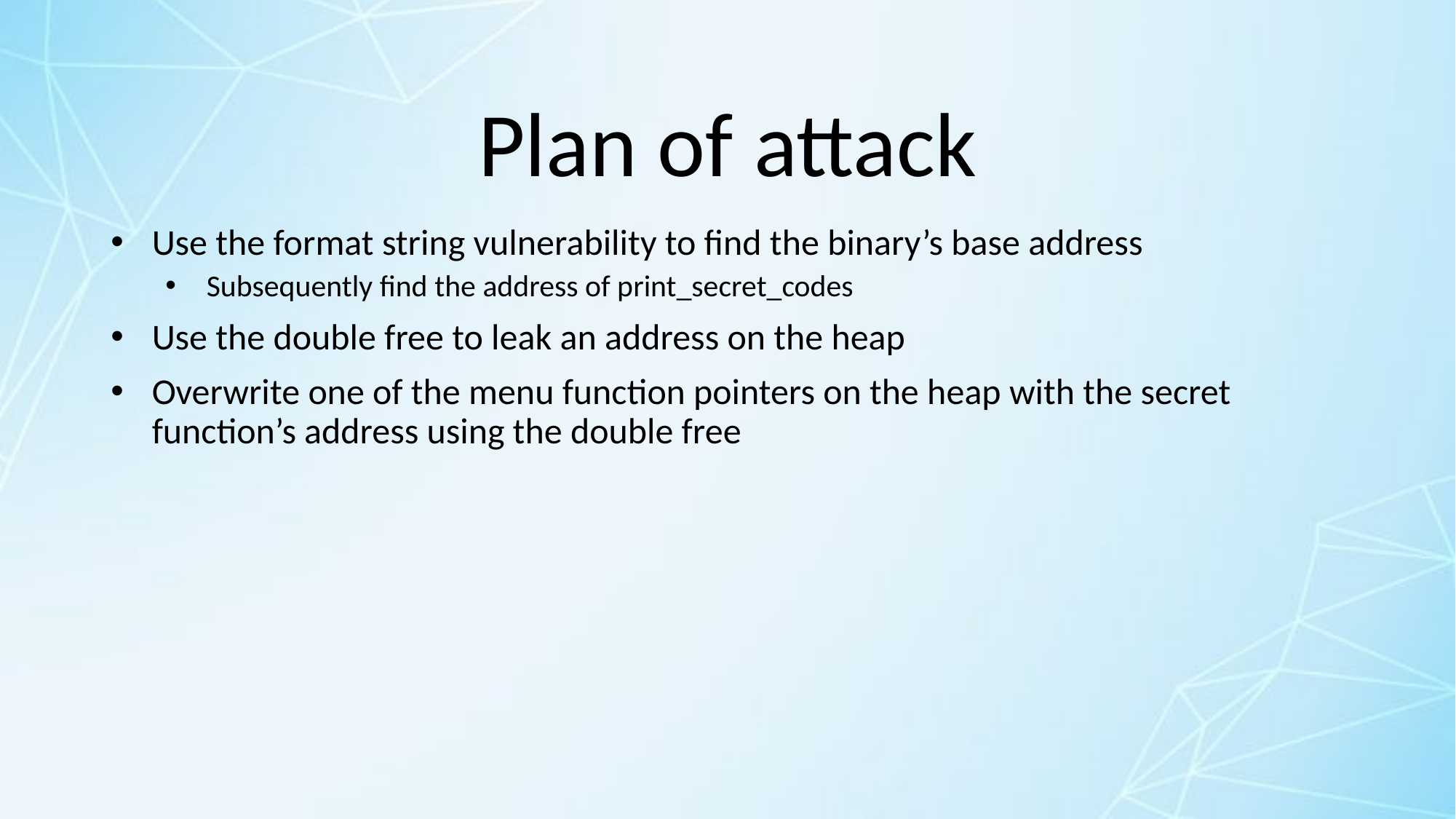

Plan of attack
Use the format string vulnerability to find the binary’s base address
Subsequently find the address of print_secret_codes
Use the double free to leak an address on the heap
Overwrite one of the menu function pointers on the heap with the secret function’s address using the double free